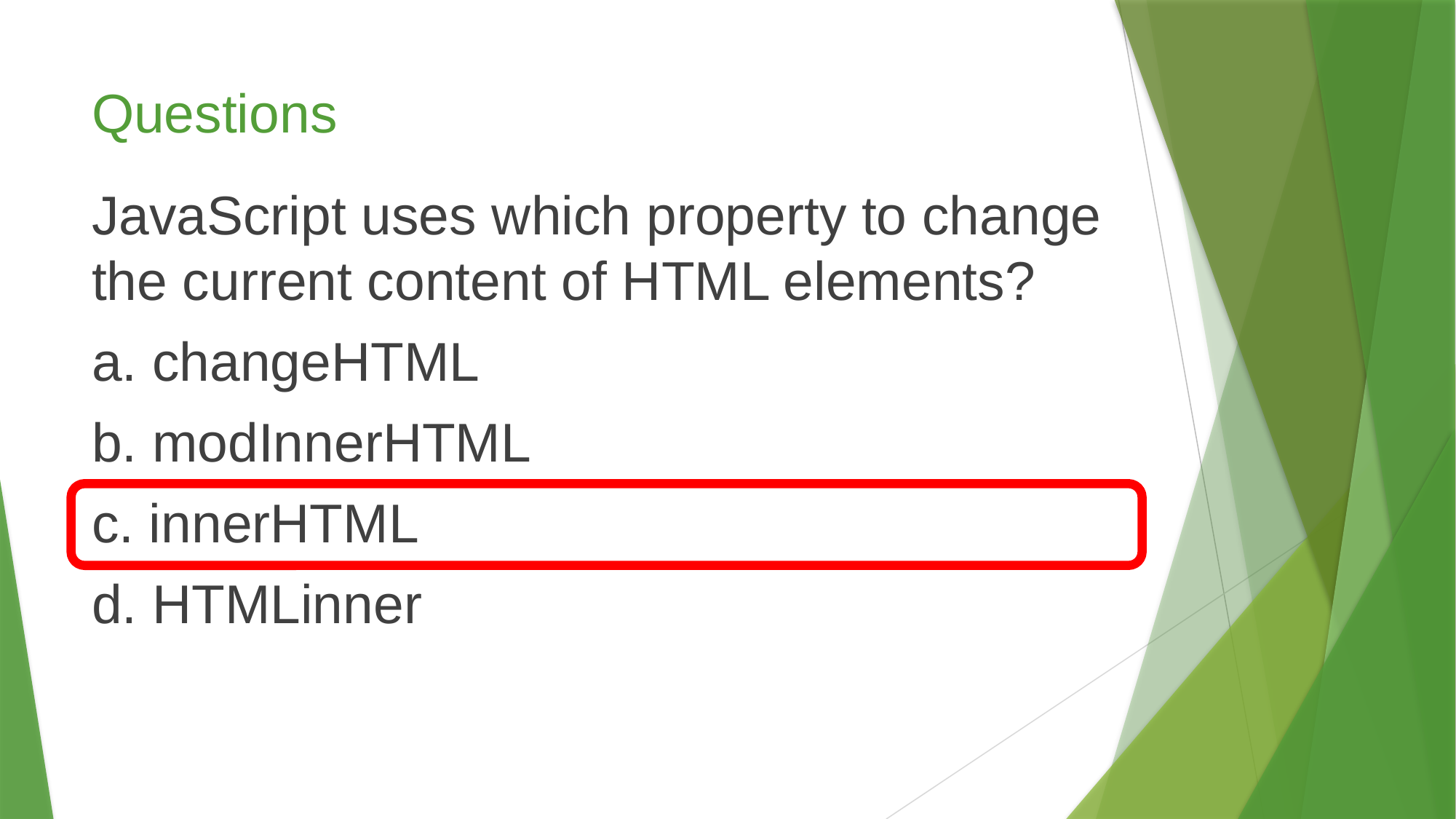

# Questions
JavaScript uses which property to change the current content of HTML elements?
a. changeHTML
b. modInnerHTML
c. innerHTML
d. HTMLinner